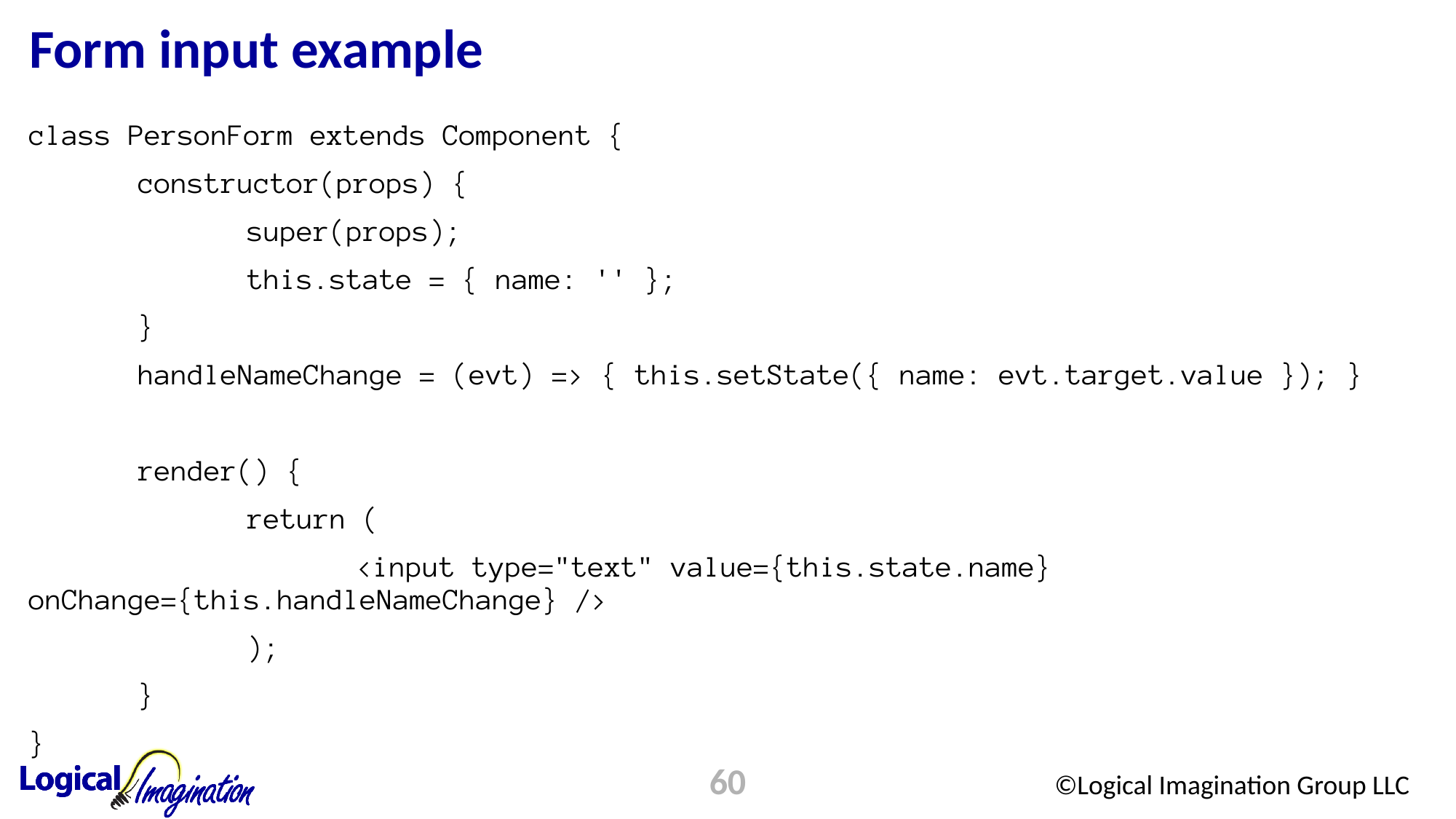

# Form input example
class PersonForm extends Component {
	constructor(props) {
		super(props);
		this.state = { name: '' };
	}
	handleNameChange = (evt) => { this.setState({ name: evt.target.value }); }

	render() {
		return (
			<input type="text" value={this.state.name} onChange={this.handleNameChange} />
		);
	}
}
60